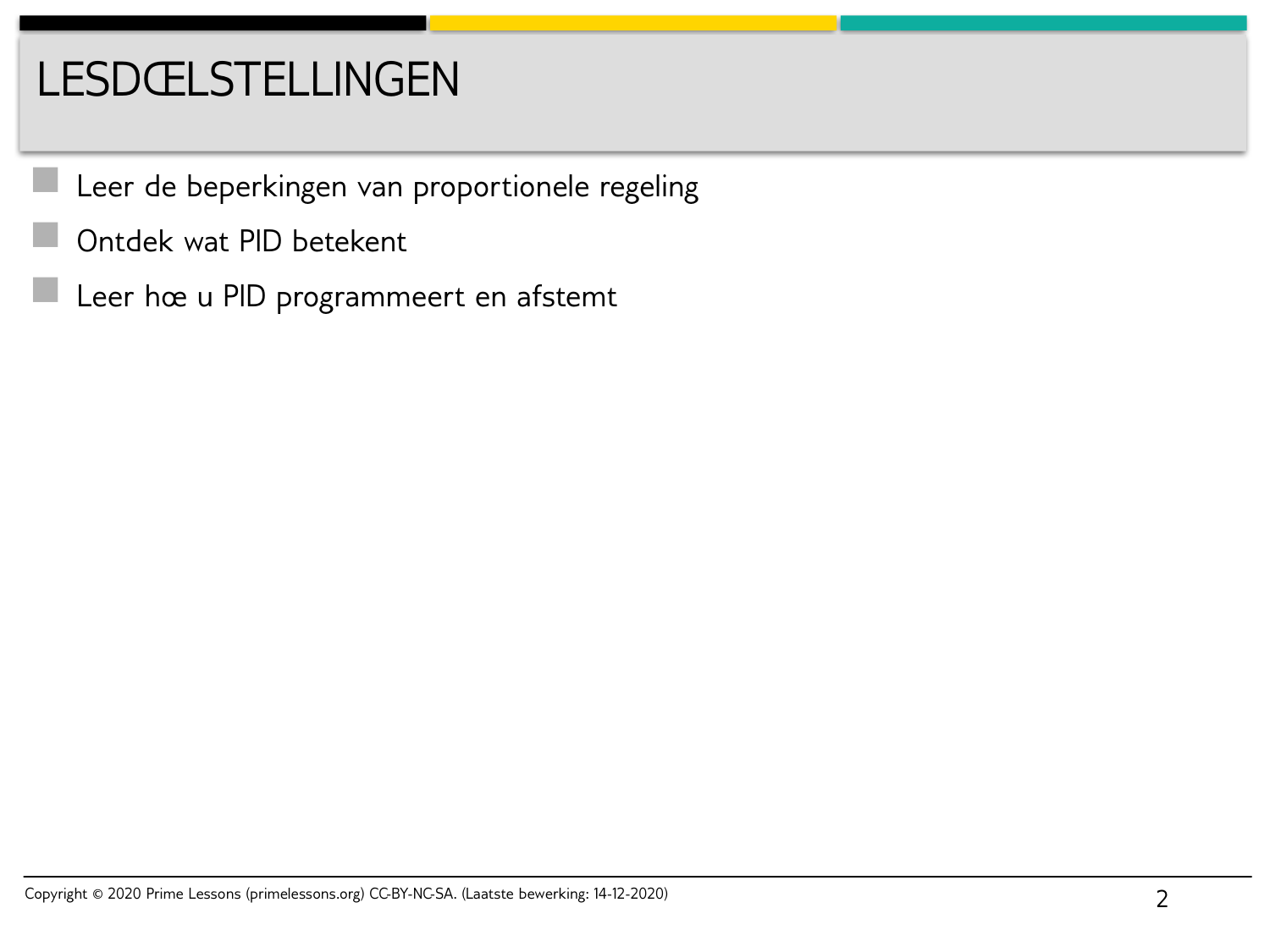

# Lesdoelstellingen
Leer de beperkingen van proportionele regeling
Ontdek wat PID betekent
Leer hoe u PID programmeert en afstemt

2
Copyright © 2020 Prime Lessons (primelessons.org) CC-BY-NC-SA. (Laatste bewerking: 14-12-2020)